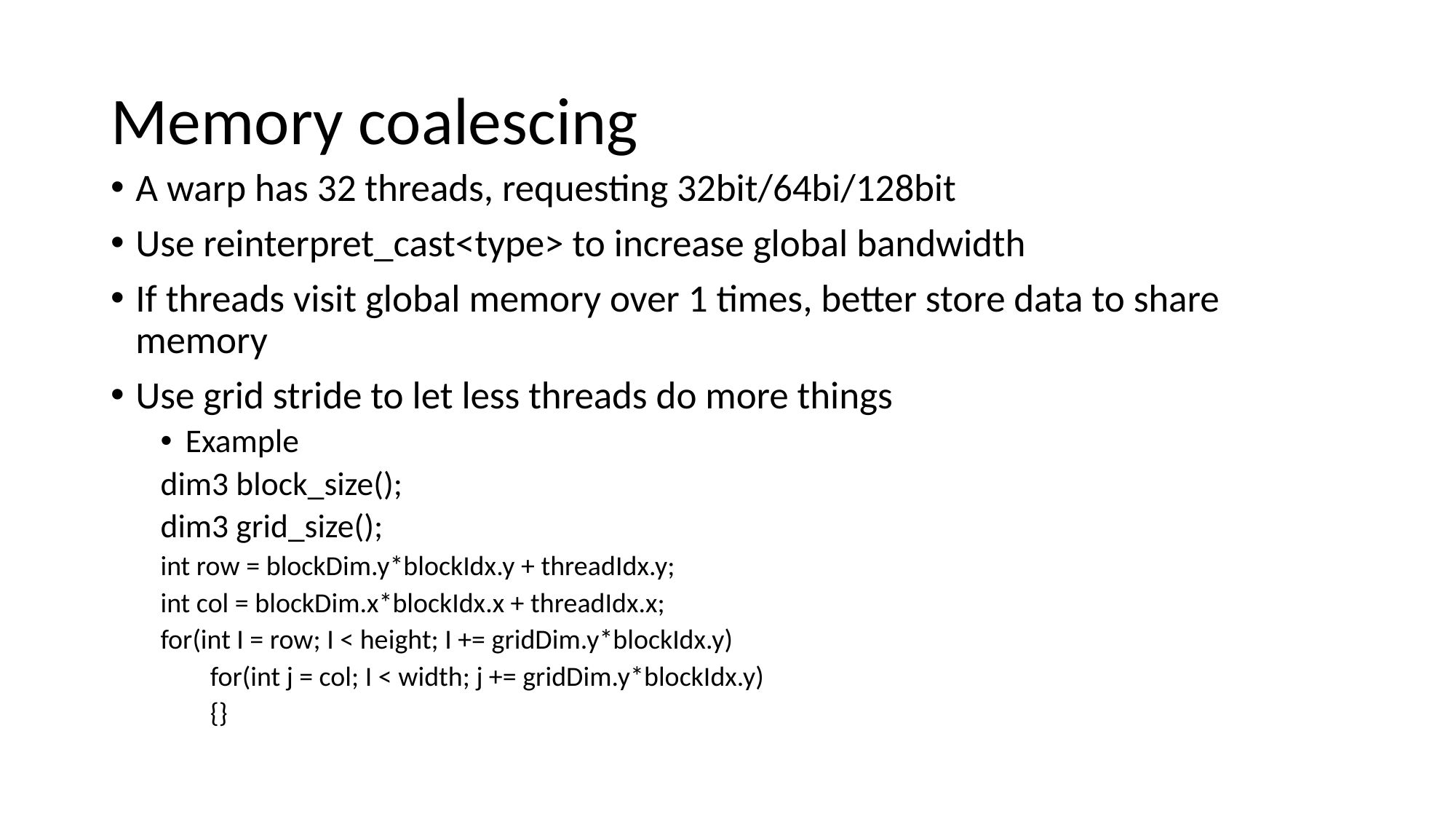

# Memory coalescing
A warp has 32 threads, requesting 32bit/64bi/128bit
Use reinterpret_cast<type> to increase global bandwidth
If threads visit global memory over 1 times, better store data to share memory
Use grid stride to let less threads do more things
Example
dim3 block_size();
dim3 grid_size();
int row = blockDim.y*blockIdx.y + threadIdx.y;
int col = blockDim.x*blockIdx.x + threadIdx.x;
for(int I = row; I < height; I += gridDim.y*blockIdx.y)
for(int j = col; I < width; j += gridDim.y*blockIdx.y)
{}